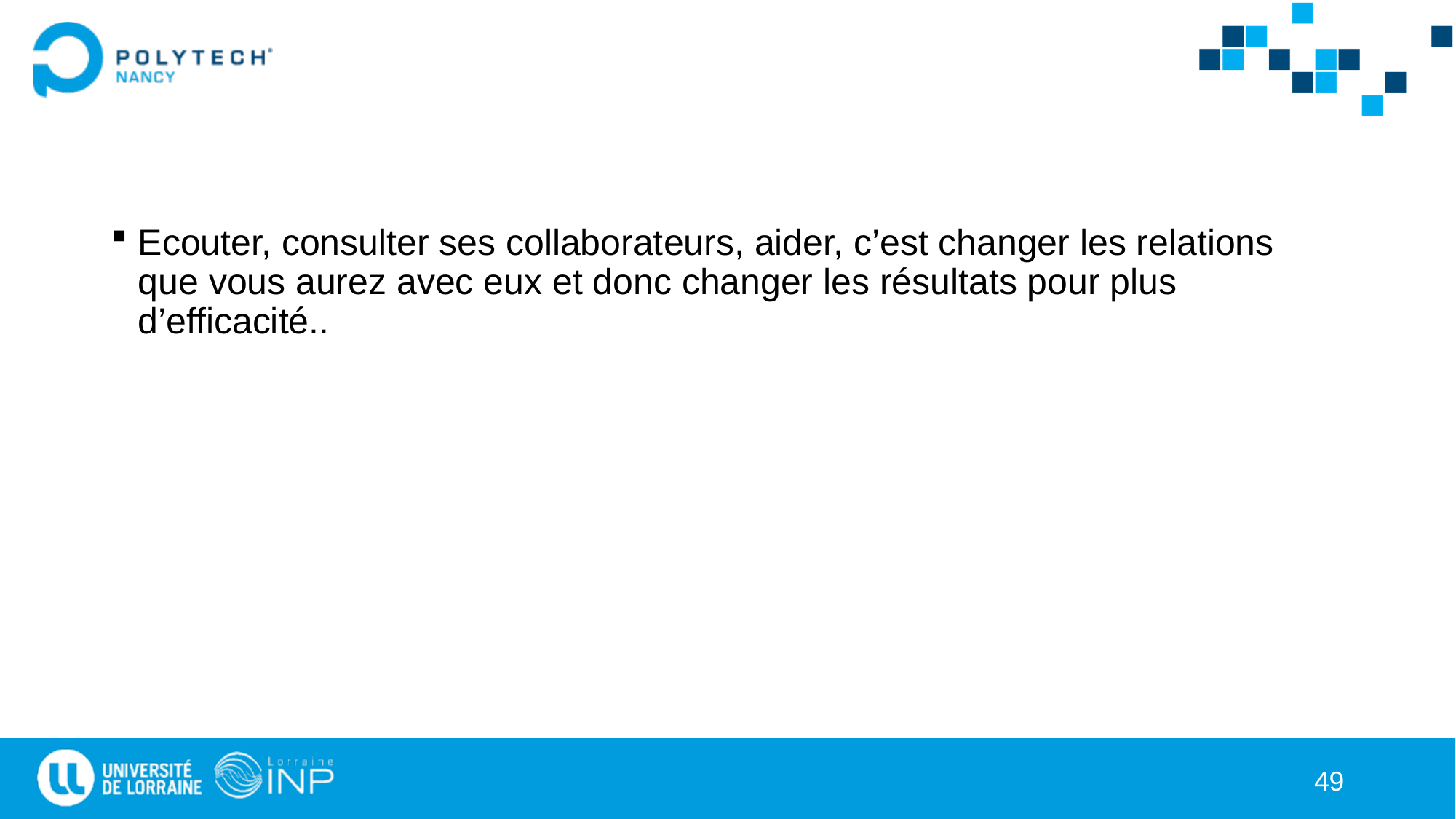

#
Ecouter, consulter ses collaborateurs, aider, c’est changer les relations que vous aurez avec eux et donc changer les résultats pour plus d’efficacité..